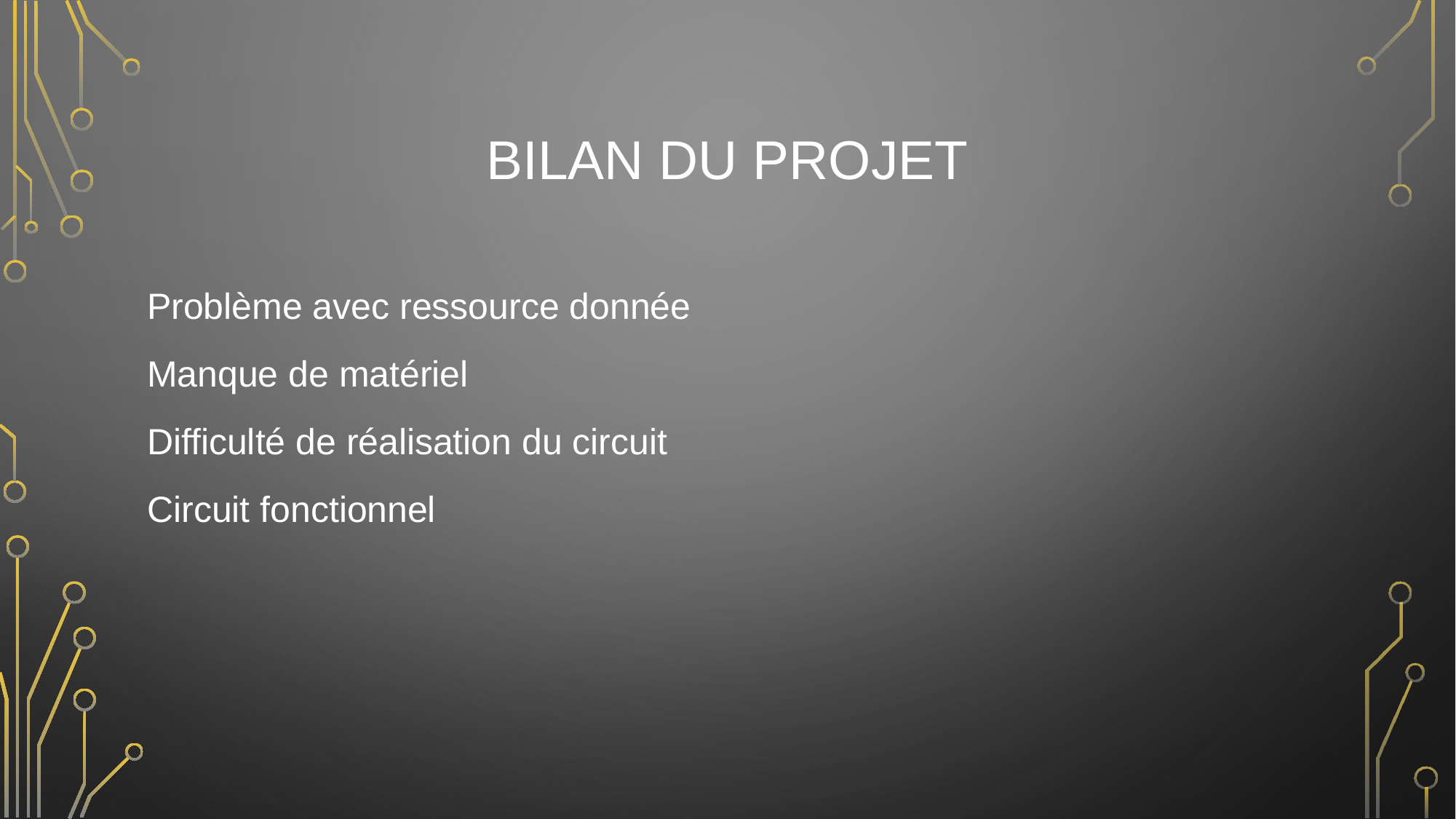

# Bilan du projet
Problème avec ressource donnée
Manque de matériel
Difficulté de réalisation du circuit
Circuit fonctionnel